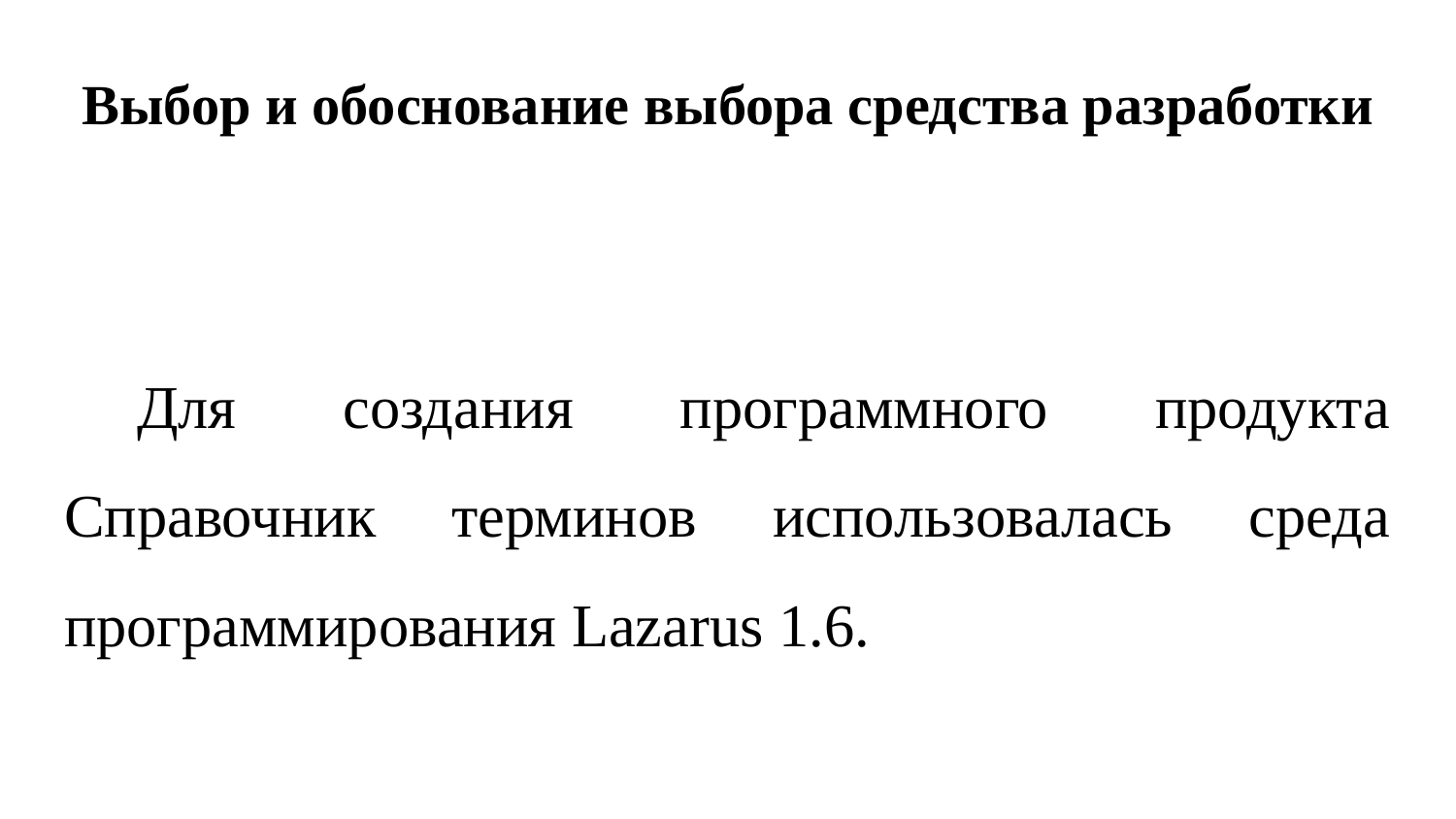

# Выбор и обоснование выбора средства разработки

Для создания программного продукта Справочник терминов использовалась среда программирования Lazarus 1.6.